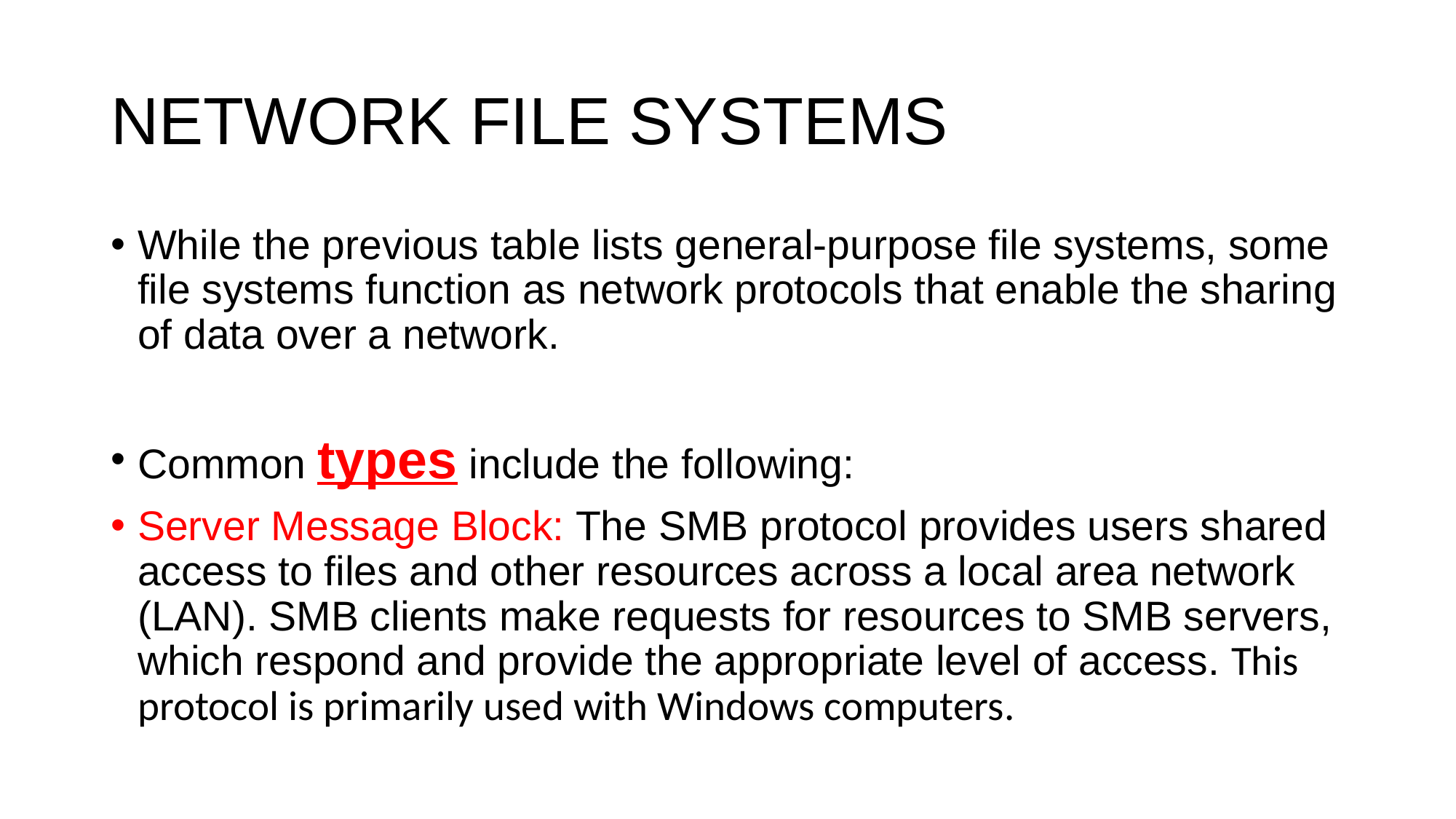

# NETWORK FILE SYSTEMS
While the previous table lists general-purpose file systems, some file systems function as network protocols that enable the sharing of data over a network.

Common types include the following:
Server Message Block: The SMB protocol provides users shared access to files and other resources across a local area network (LAN). SMB clients make requests for resources to SMB servers, which respond and provide the appropriate level of access. This protocol is primarily used with Windows computers.